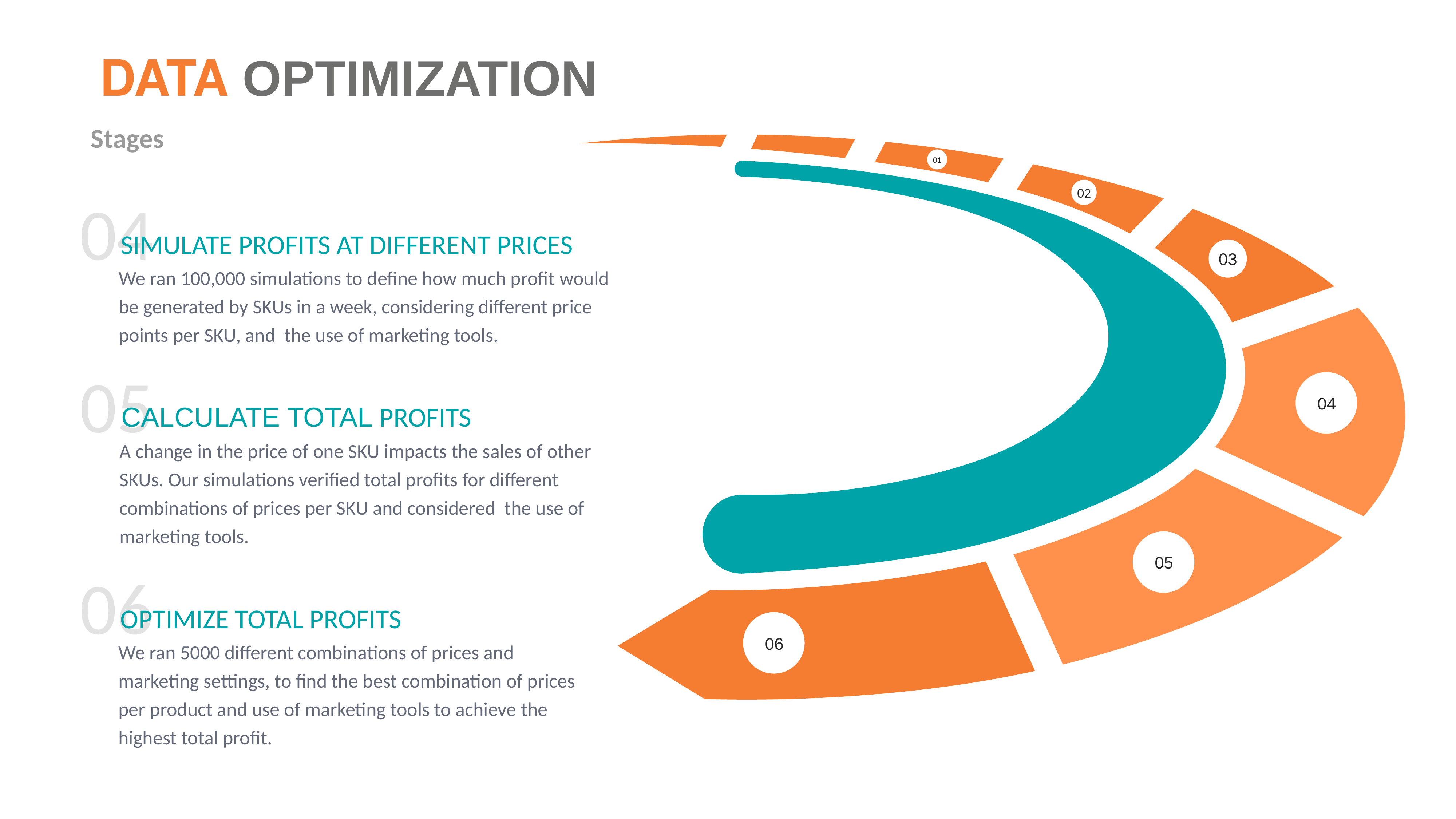

DATA OPTIMIZATION
Stages

01

02
04
Simulate profits at different prices
We ran 100,000 simulations to define how much profit would be generated by SKUs in a week, considering different price points per SKU, and  the use of marketing tools.

03

05
CALCULATE total profits
A change in the price of one SKU impacts the sales of other SKUs. Our simulations verified total profits for different combinations of prices per SKU and considered  the use of marketing tools.

04

05
06
Optimize total Profits
We ran 5000 different combinations of prices and marketing settings, to find the best combination of prices per product and use of marketing tools to achieve the highest total profit.

06